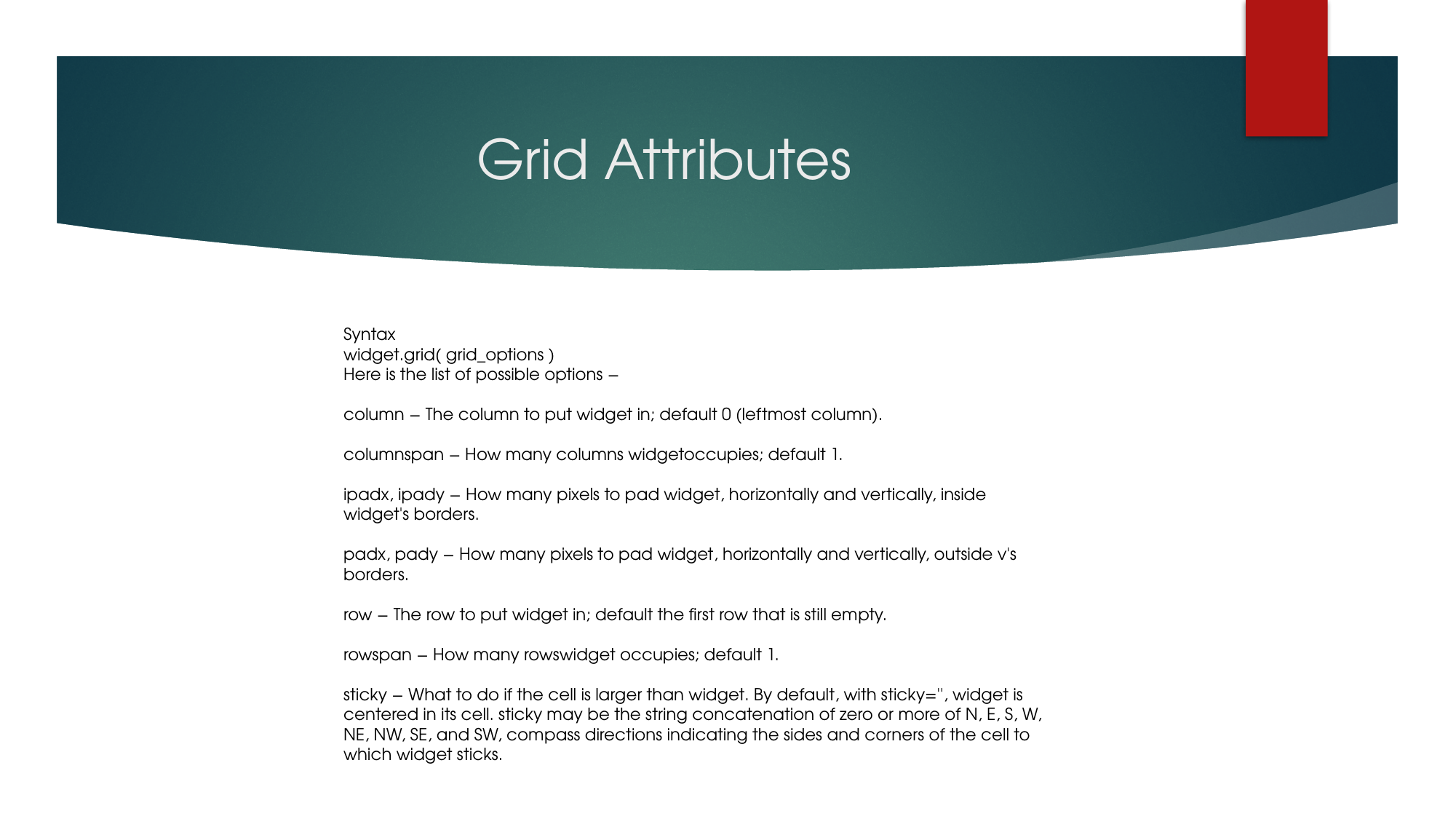

# Grid Attributes
Syntax
widget.grid( grid_options )
Here is the list of possible options −

column − The column to put widget in; default 0 (leftmost column).

columnspan − How many columns widgetoccupies; default 1.

ipadx, ipady − How many pixels to pad widget, horizontally and vertically, inside widget's borders.

padx, pady − How many pixels to pad widget, horizontally and vertically, outside v's borders.

row − The row to put widget in; default the first row that is still empty.

rowspan − How many rowswidget occupies; default 1.

sticky − What to do if the cell is larger than widget. By default, with sticky='', widget is centered in its cell. sticky may be the string concatenation of zero or more of N, E, S, W, NE, NW, SE, and SW, compass directions indicating the sides and corners of the cell to which widget sticks.